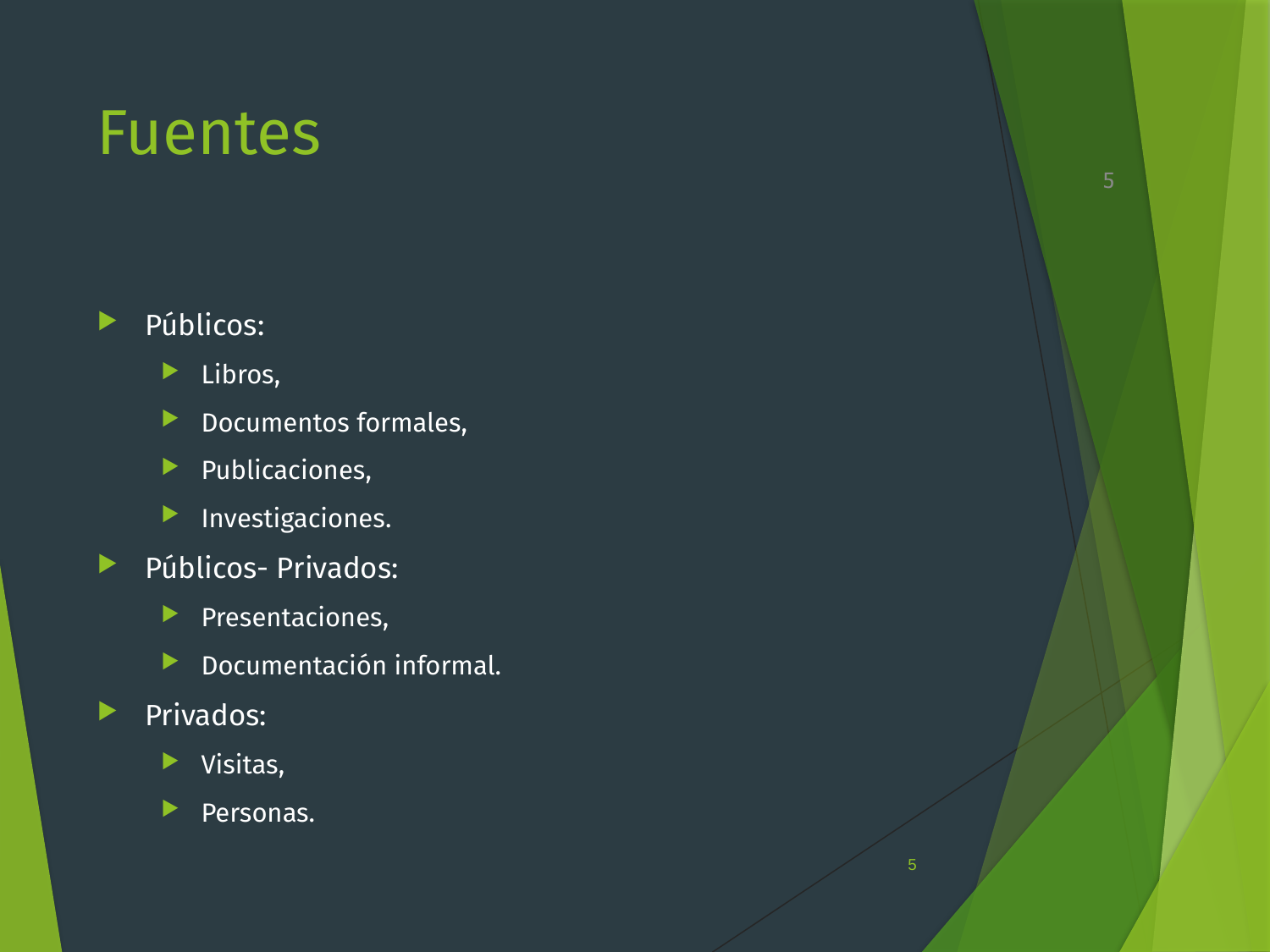

# Fuentes
5
Públicos:
Libros,
Documentos formales,
Publicaciones,
Investigaciones.
Públicos- Privados:
Presentaciones,
Documentación informal.
Privados:
Visitas,
Personas.
5